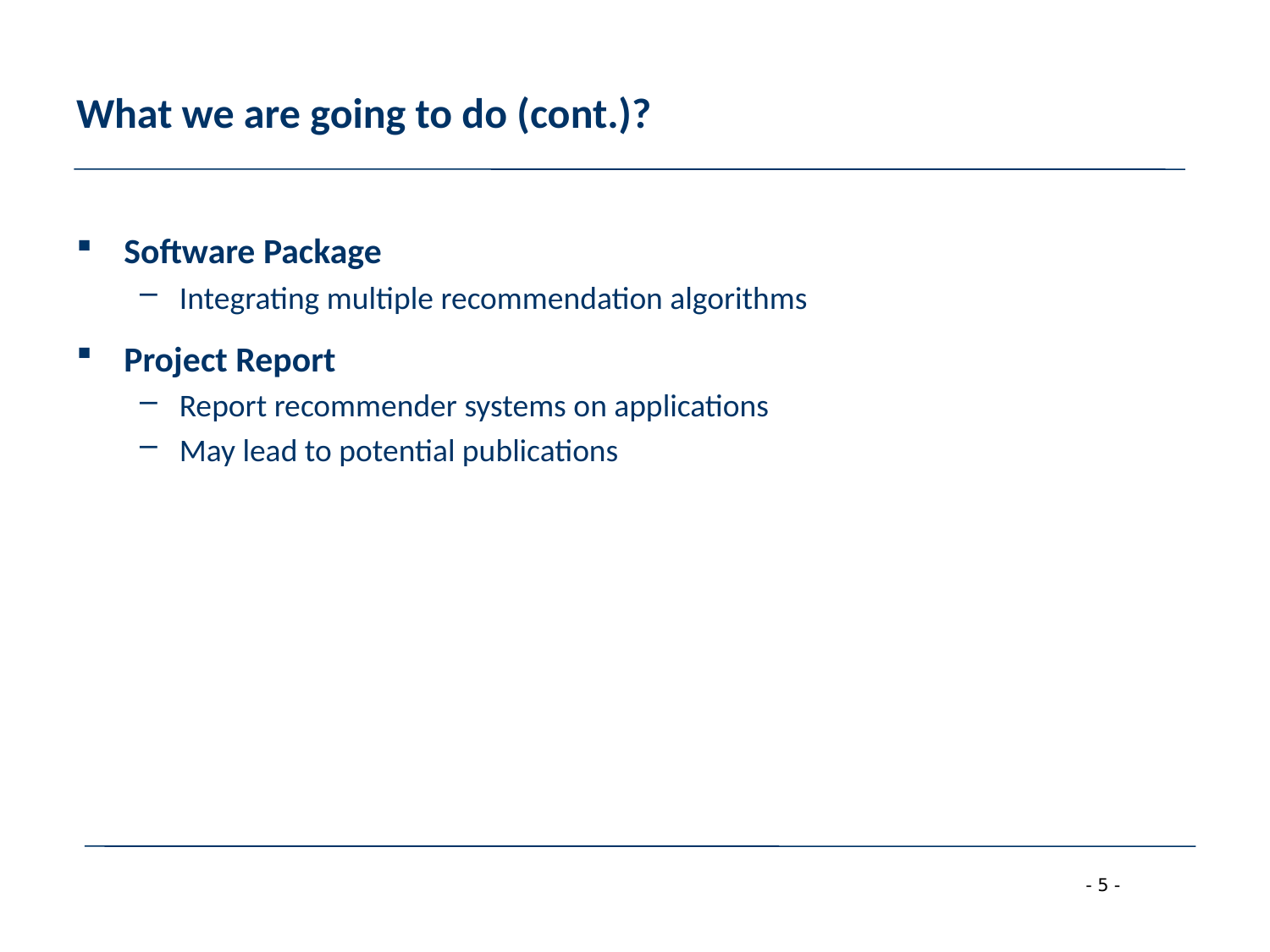

# What we are going to do (cont.)?
Software Package
Integrating multiple recommendation algorithms
Project Report
Report recommender systems on applications
May lead to potential publications